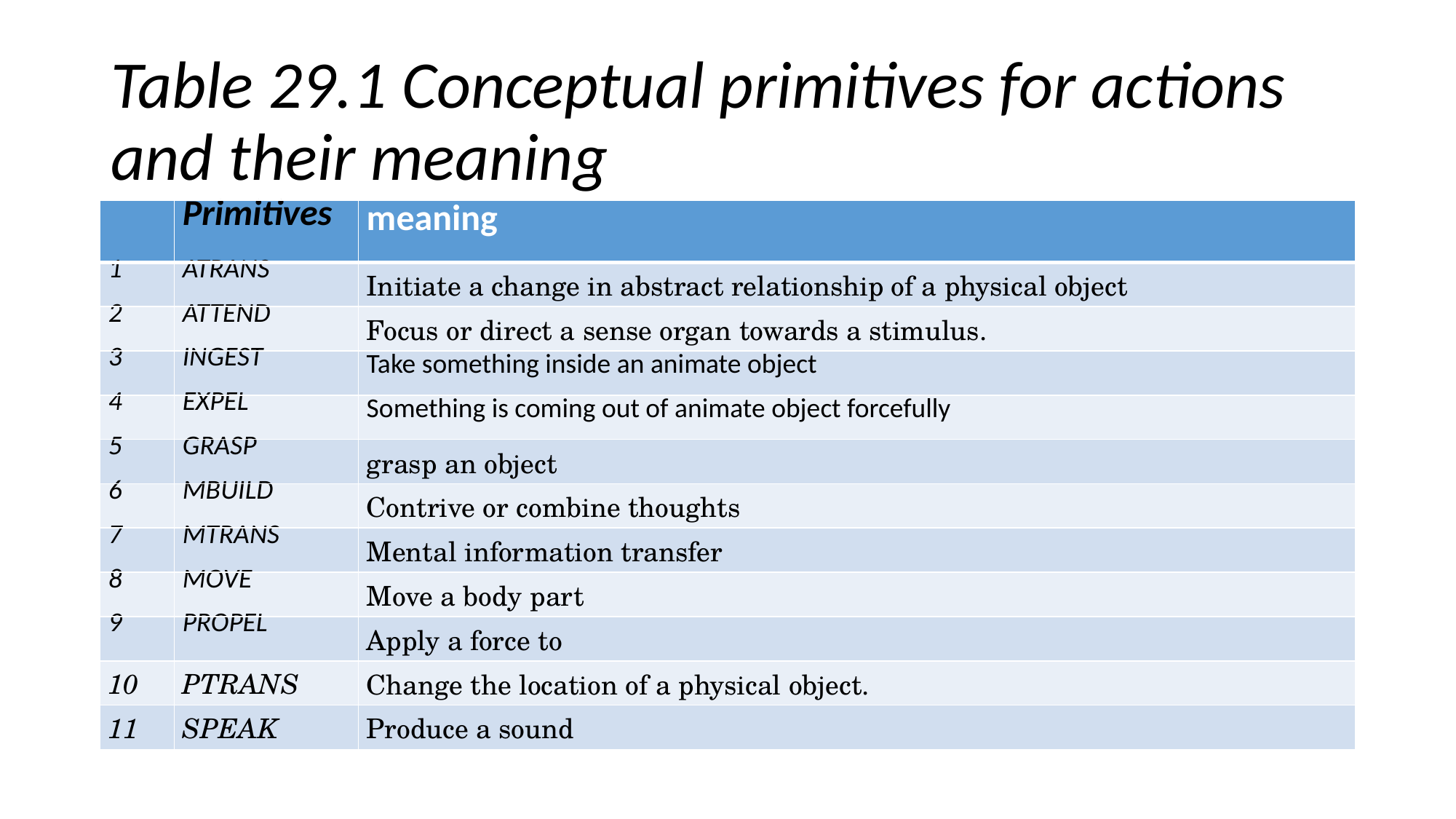

# Table 29.1 Conceptual primitives for actions and their meaning
|  | Primitives | meaning |
| --- | --- | --- |
| 1 | ATRANS | Initiate a change in abstract relationship of a physical object |
| 2 | ATTEND | Focus or direct a sense organ towards a stimulus. |
| 3 | INGEST | Take something inside an animate object |
| 4 | EXPEL | Something is coming out of animate object forcefully |
| 5 | GRASP | grasp an object |
| 6 | MBUILD | Contrive or combine thoughts |
| 7 | MTRANS | Mental information transfer |
| 8 | MOVE | Move a body part |
| 9 | PROPEL | Apply a force to |
| 10 | PTRANS | Change the location of a physical object. |
| 11 | SPEAK | Produce a sound |